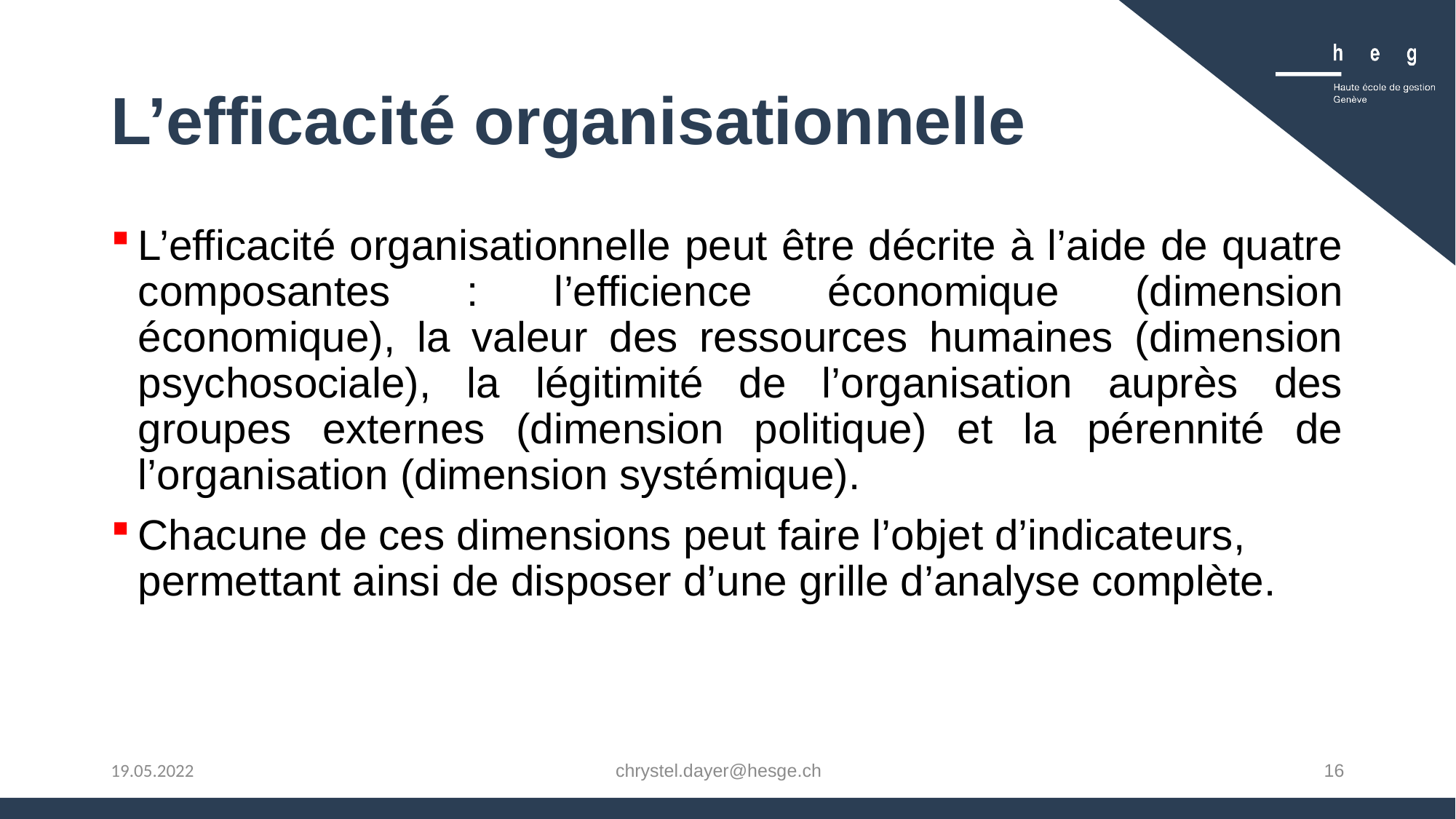

# L’efficacité organisationnelle
L’efficacité organisationnelle peut être décrite à l’aide de quatre composantes : l’efficience économique (dimension économique), la valeur des ressources humaines (dimension psychosociale), la légitimité de l’organisation auprès des groupes externes (dimension politique) et la pérennité de l’organisation (dimension systémique).
Chacune de ces dimensions peut faire l’objet d’indicateurs, permettant ainsi de disposer d’une grille d’analyse complète.

chrystel.dayer@hesge.ch
16